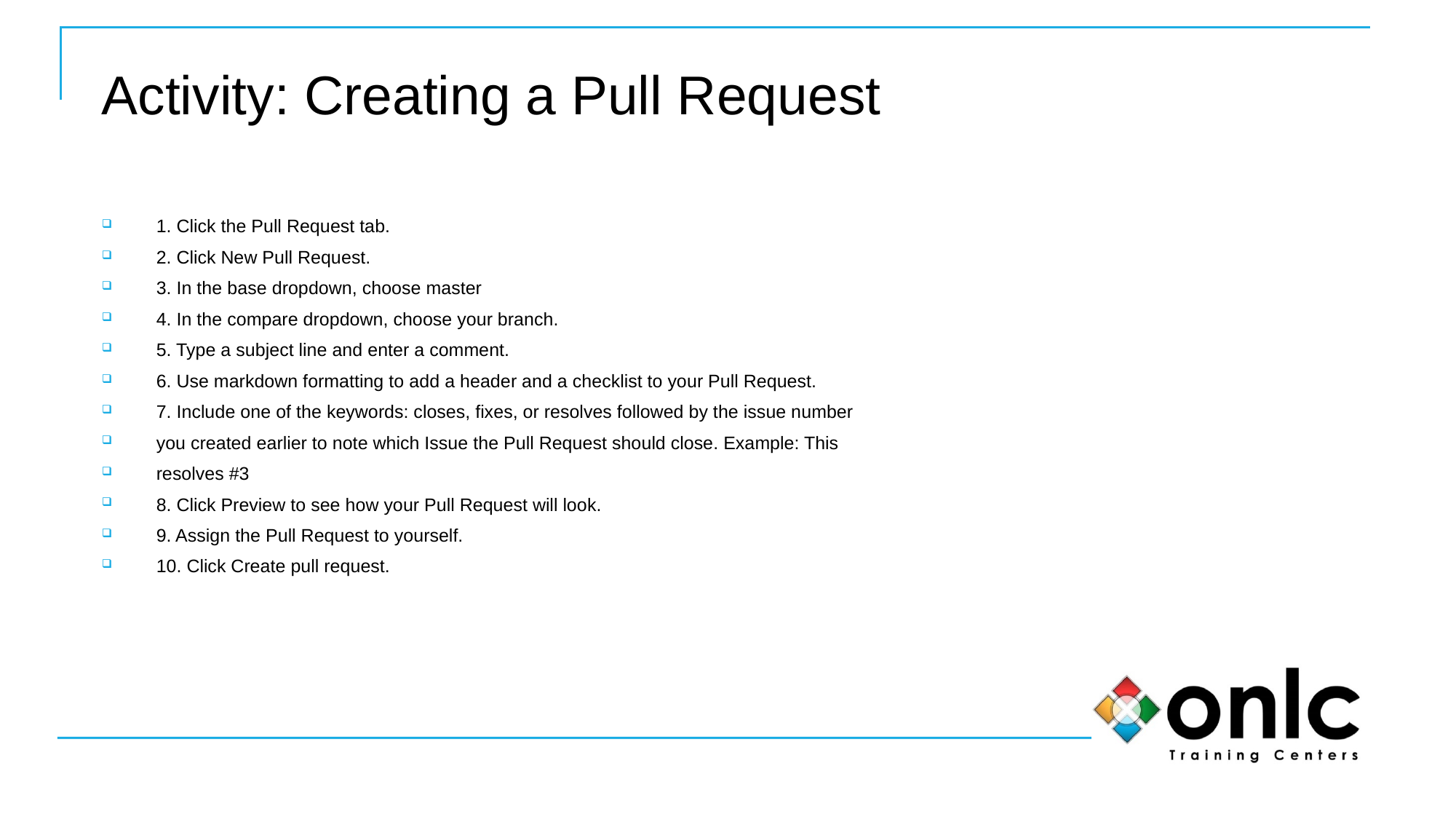

# Activity: Creating a Pull Request

1. Click the Pull Request tab.
2. Click New Pull Request.
3. In the base dropdown, choose master
4. In the compare dropdown, choose your branch.
5. Type a subject line and enter a comment.
6. Use markdown formatting to add a header and a checklist to your Pull Request.
7. Include one of the keywords: closes, fixes, or resolves followed by the issue number
you created earlier to note which Issue the Pull Request should close. Example: This
resolves #3
8. Click Preview to see how your Pull Request will look.
9. Assign the Pull Request to yourself.
10. Click Create pull request.